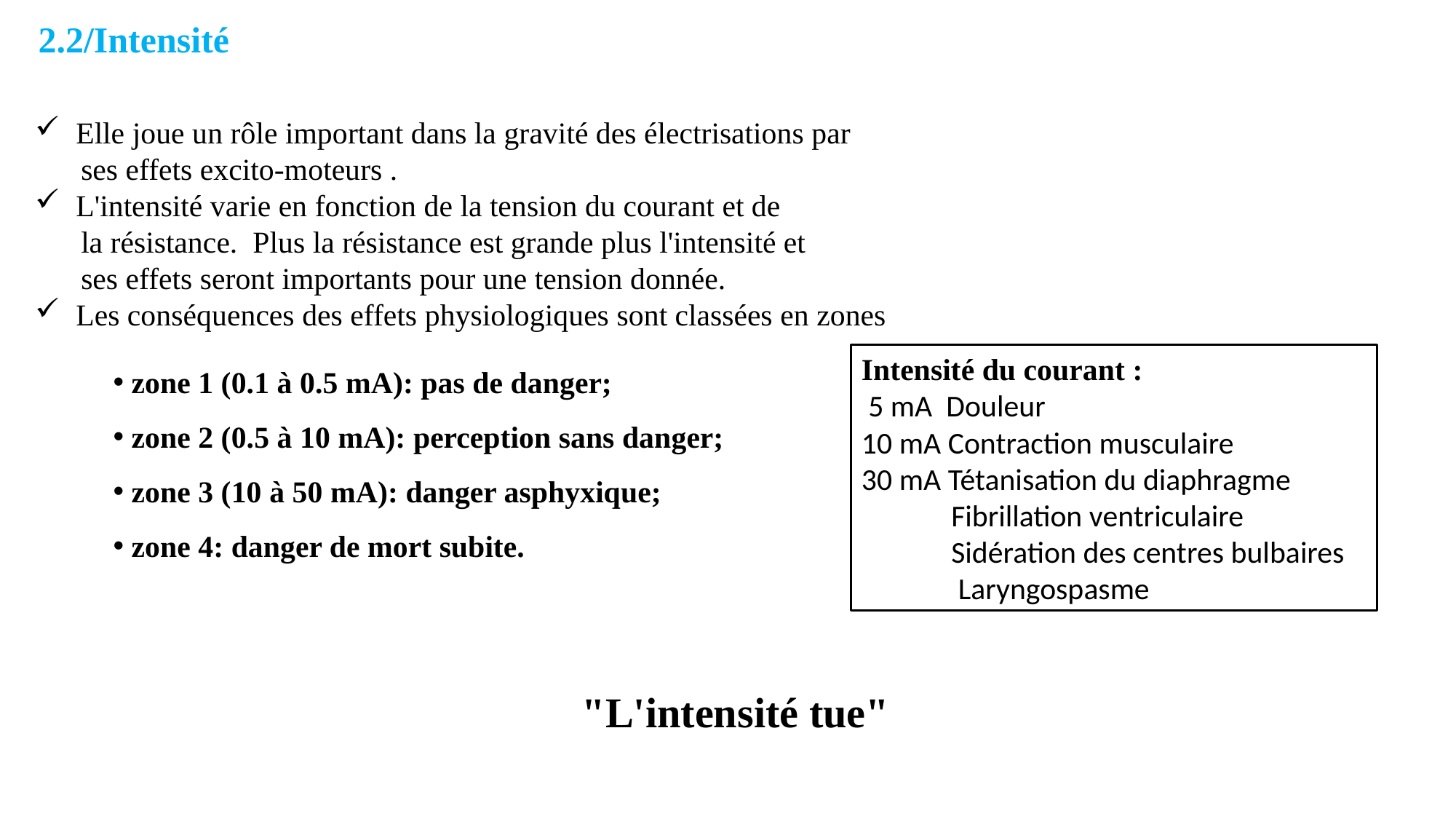

2.2/Intensité
Elle joue un rôle important dans la gravité des électrisations par
      ses effets excito-moteurs .
L'intensité varie en fonction de la tension du courant et de
      la résistance.  Plus la résistance est grande plus l'intensité et
      ses effets seront importants pour une tension donnée.
Les conséquences des effets physiologiques sont classées en zones
 zone 1 (0.1 à 0.5 mA): pas de danger;
 zone 2 (0.5 à 10 mA): perception sans danger;
 zone 3 (10 à 50 mA): danger asphyxique;
 zone 4: danger de mort subite.
Intensité du courant :
 5 mA  Douleur
10 mA Contraction musculaire
30 mA Tétanisation du diaphragme
             Fibrillation ventriculaire
             Sidération des centres bulbaires
              Laryngospasme

 "L'intensité tue"